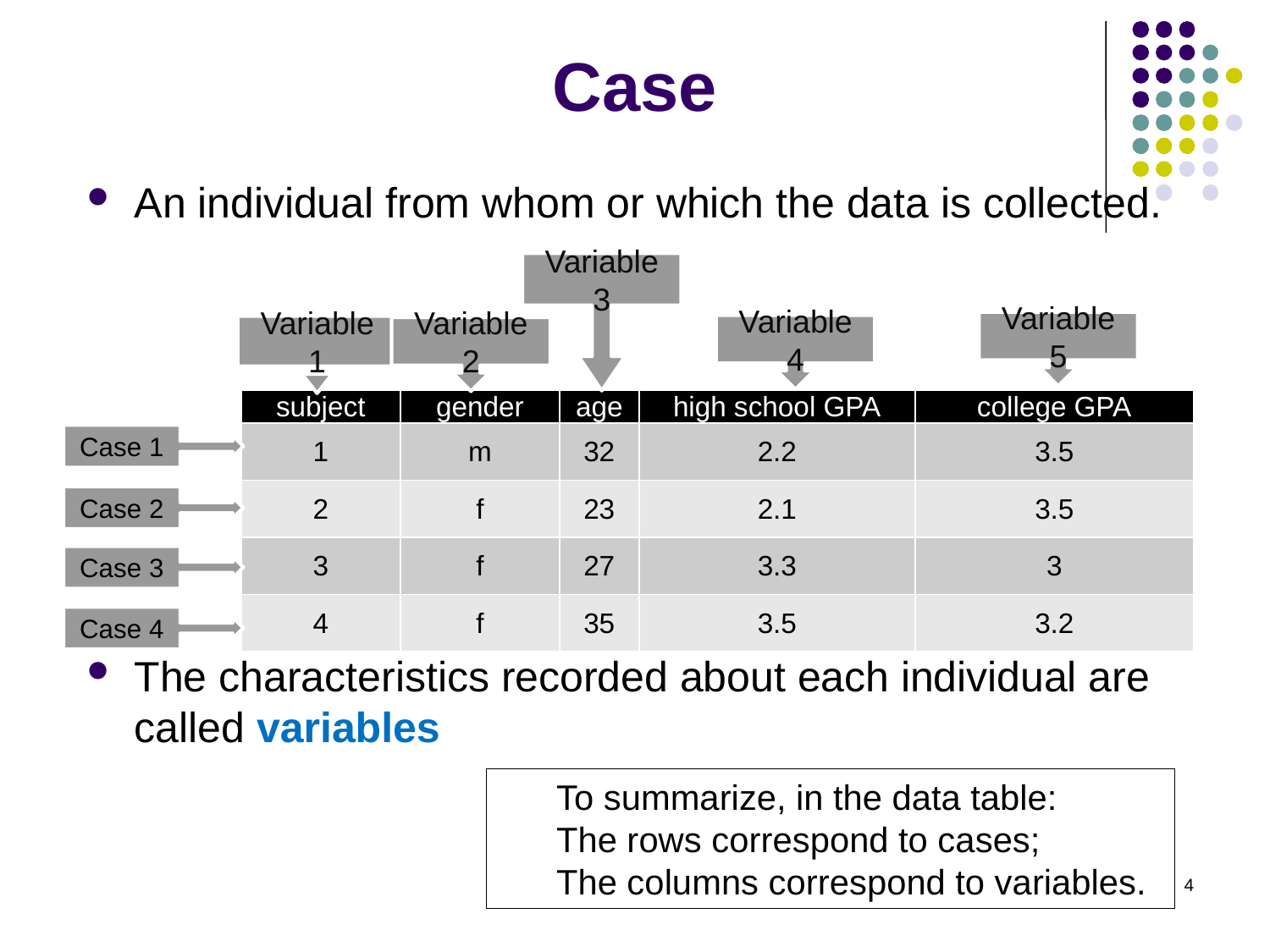

# Case
An individual from whom or which the data is collected.

The characteristics recorded about each individual are called variables
Variable 3
Variable 5
Variable 4
Variable 1
Variable 2
| subject | gender | age | high school GPA | college GPA |
| --- | --- | --- | --- | --- |
| 1 | m | 32 | 2.2 | 3.5 |
| 2 | f | 23 | 2.1 | 3.5 |
| 3 | f | 27 | 3.3 | 3 |
| 4 | f | 35 | 3.5 | 3.2 |
Case 1
Case 2
Case 3
Case 4
To summarize, in the data table:
The rows correspond to cases;
The columns correspond to variables.
4